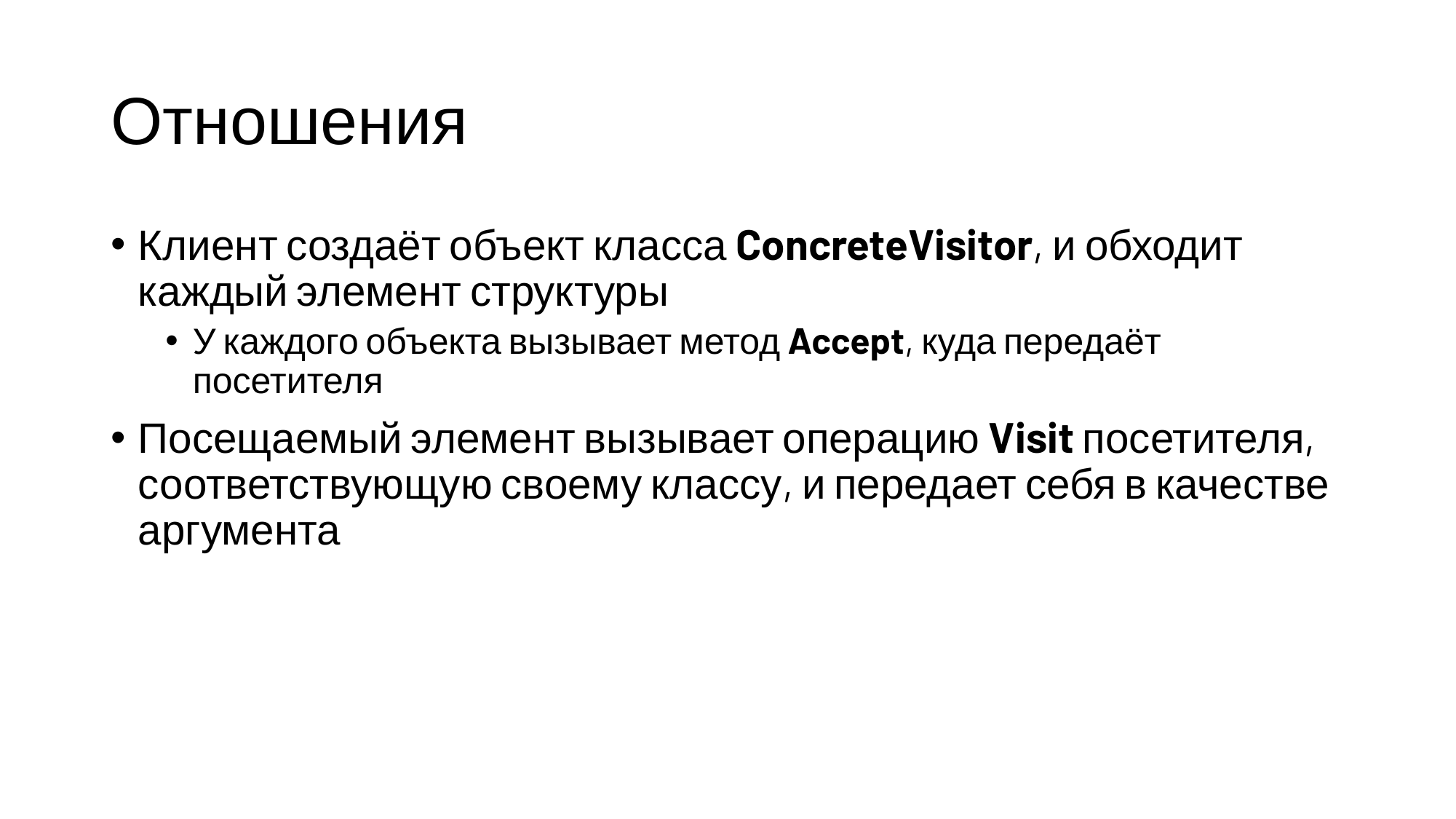

# Отношения
Клиент создаёт объект класса ConcreteVisitor, и обходит каждый элемент структуры
У каждого объекта вызывает метод Accept, куда передаёт посетителя
Посещаемый элемент вызывает операцию Visit посетителя, соответствующую своему классу, и передает себя в качестве аргумента